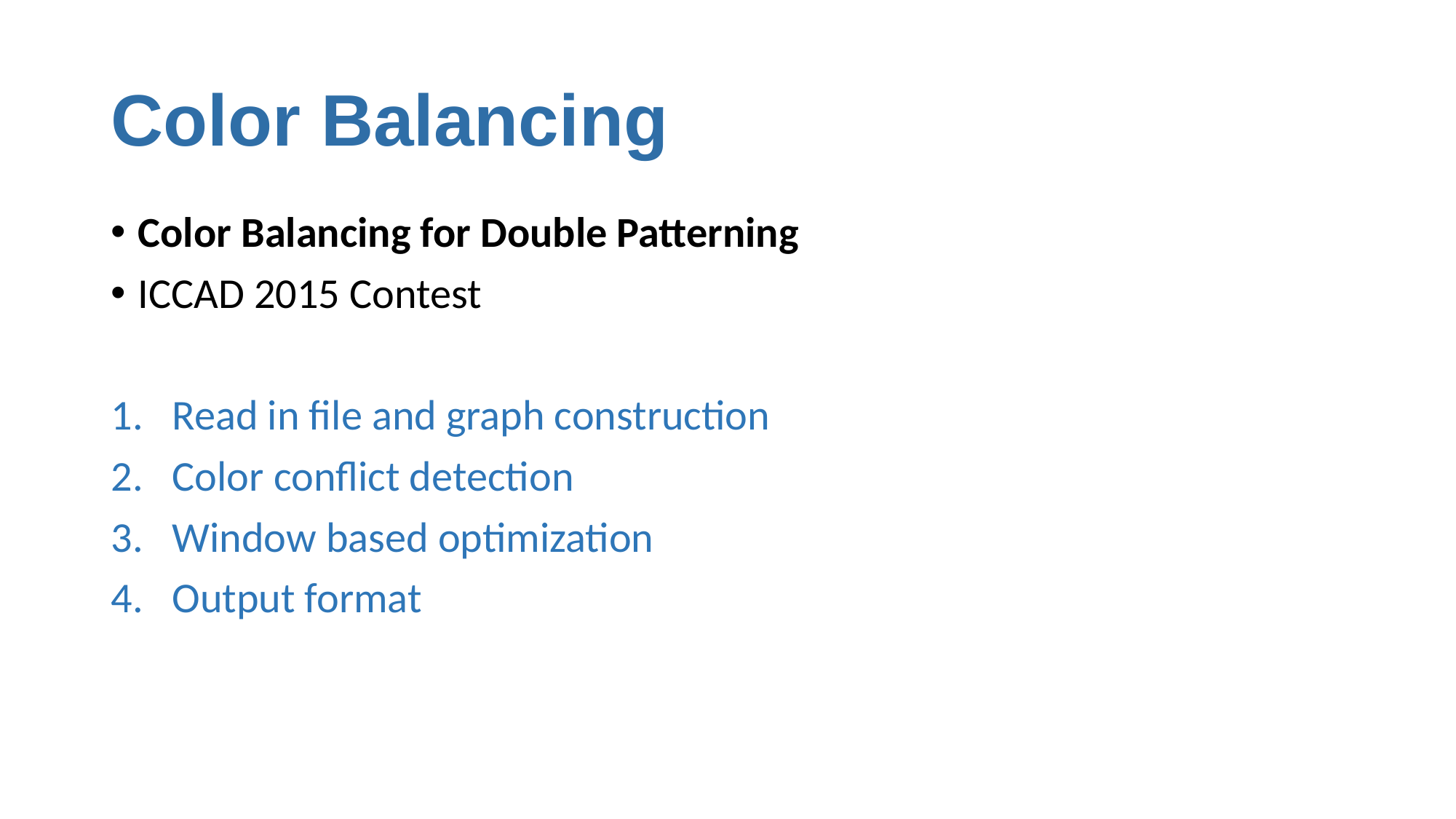

# Color Balancing
Color Balancing for Double Patterning
ICCAD 2015 Contest

Read in file and graph construction
Color conflict detection
Window based optimization
Output format